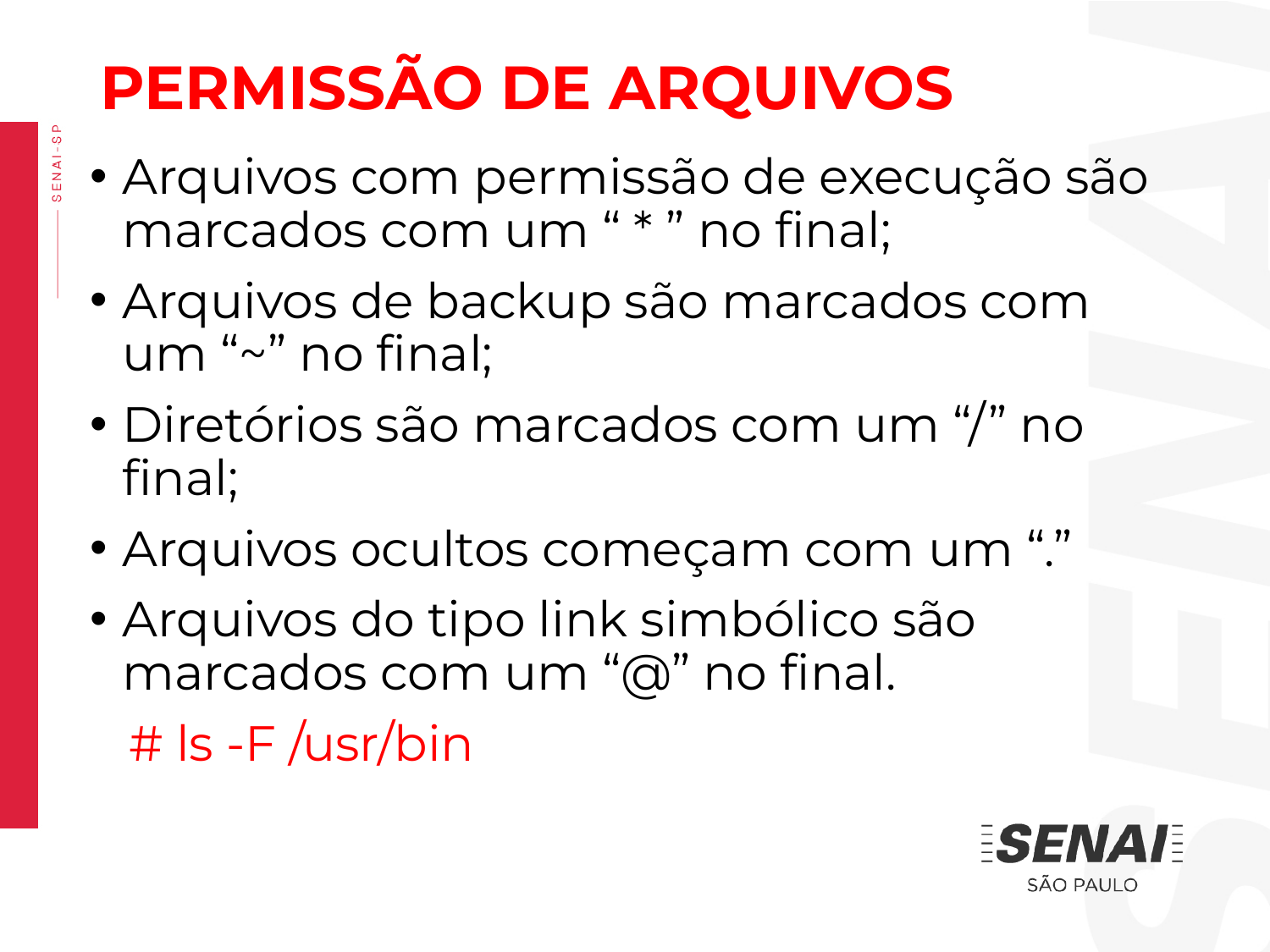

PERMISSÃO DE ARQUIVOS
Arquivos com permissão de execução são marcados com um “ * ” no final;
Arquivos de backup são marcados com um “~” no final;
Diretórios são marcados com um “/” no final;
Arquivos ocultos começam com um “.”
Arquivos do tipo link simbólico são marcados com um “@” no final.
   # ls -F /usr/bin